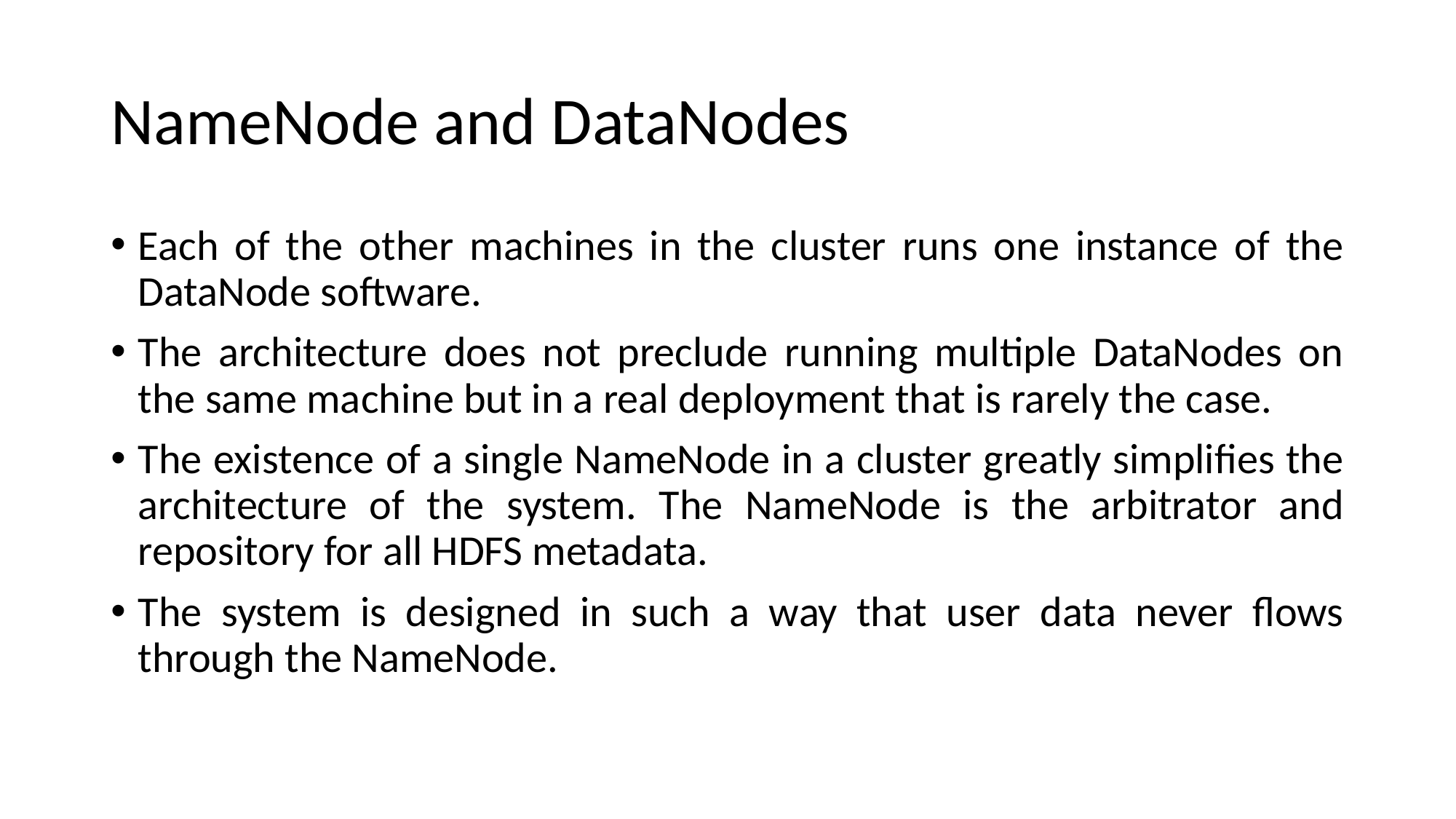

# NameNode and DataNodes
Each of the other machines in the cluster runs one instance of the DataNode software.
The architecture does not preclude running multiple DataNodes on the same machine but in a real deployment that is rarely the case.
The existence of a single NameNode in a cluster greatly simplifies the architecture of the system. The NameNode is the arbitrator and repository for all HDFS metadata.
The system is designed in such a way that user data never flows through the NameNode.